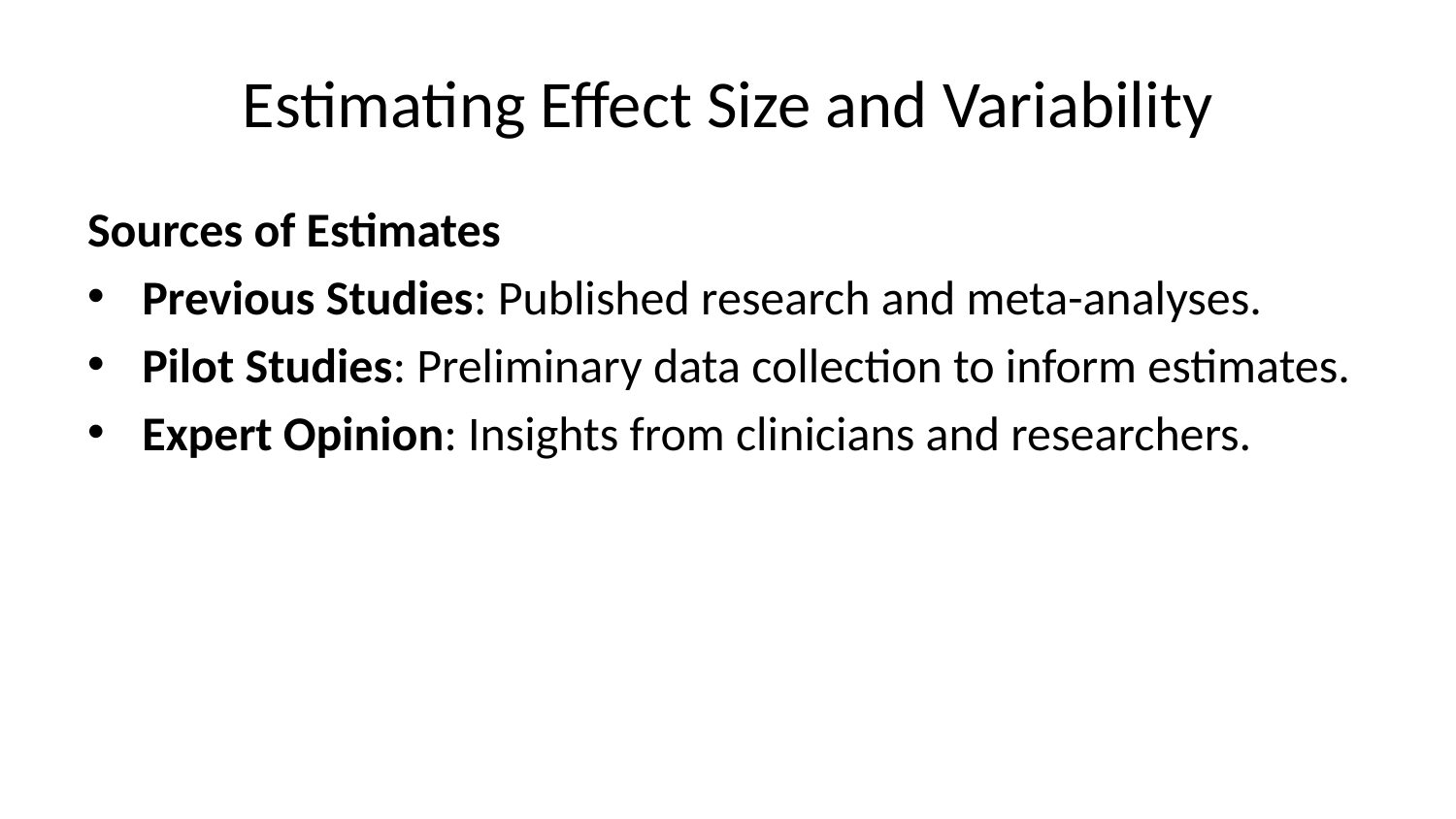

# Estimating Effect Size and Variability
Sources of Estimates
Previous Studies: Published research and meta-analyses.
Pilot Studies: Preliminary data collection to inform estimates.
Expert Opinion: Insights from clinicians and researchers.